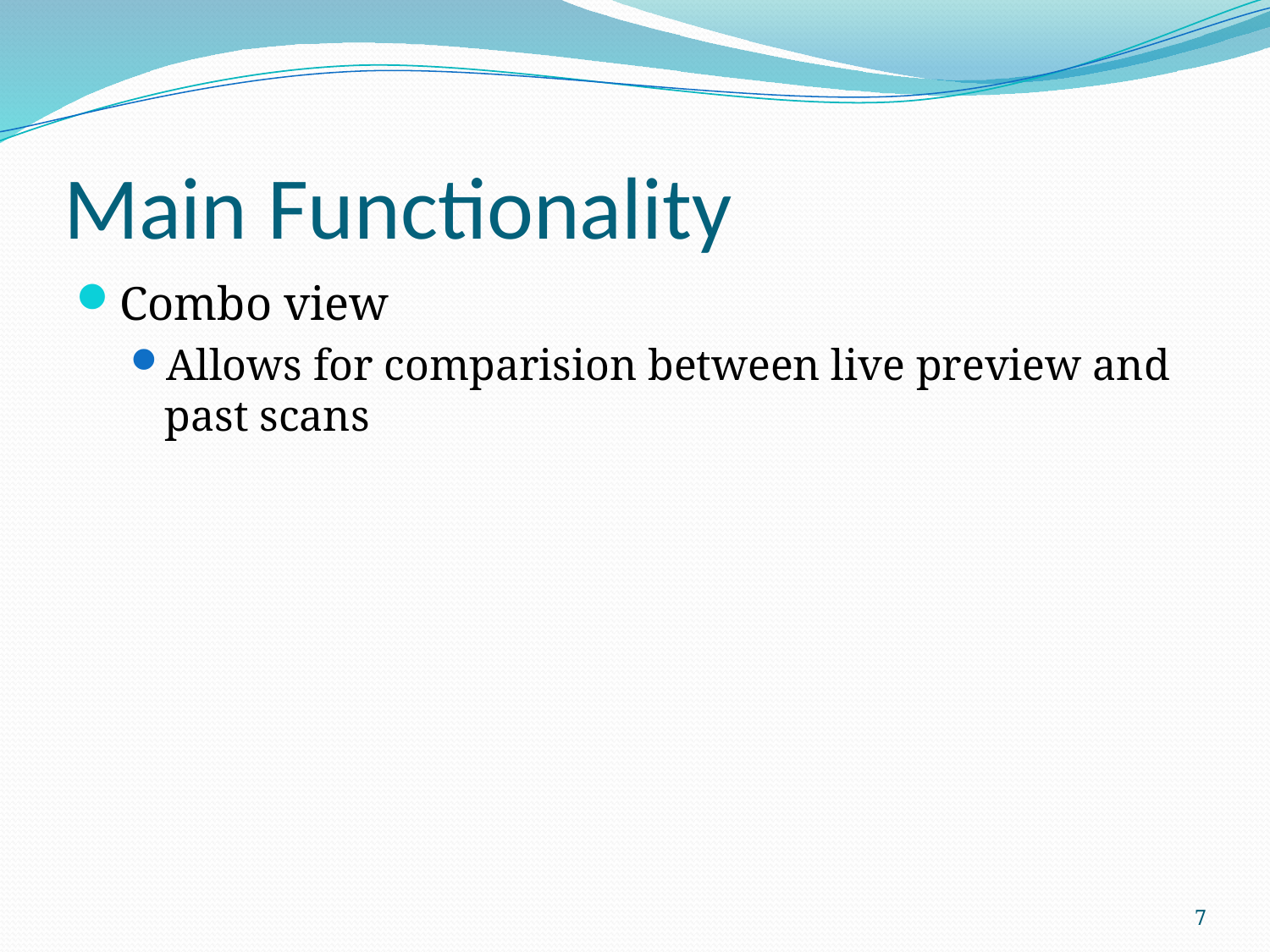

# Main Functionality
Combo view
Allows for comparision between live preview and past scans
7